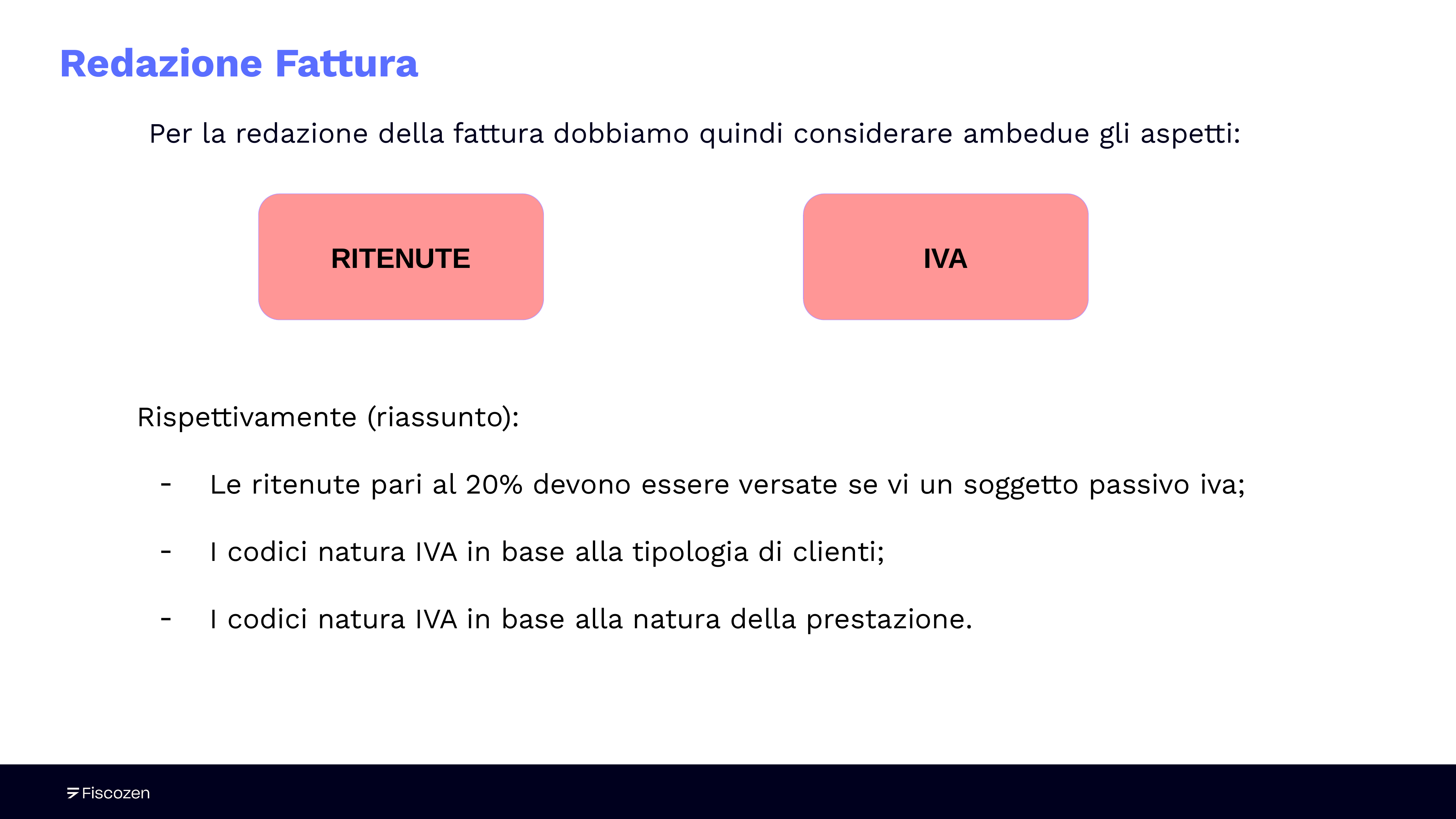

# Redazione Fattura
Per la redazione della fattura dobbiamo quindi considerare ambedue gli aspetti:
RITENUTE
IVA
Rispettivamente (riassunto):

Le ritenute pari al 20% devono essere versate se vi un soggetto passivo iva;

I codici natura IVA in base alla tipologia di clienti;

I codici natura IVA in base alla natura della prestazione.